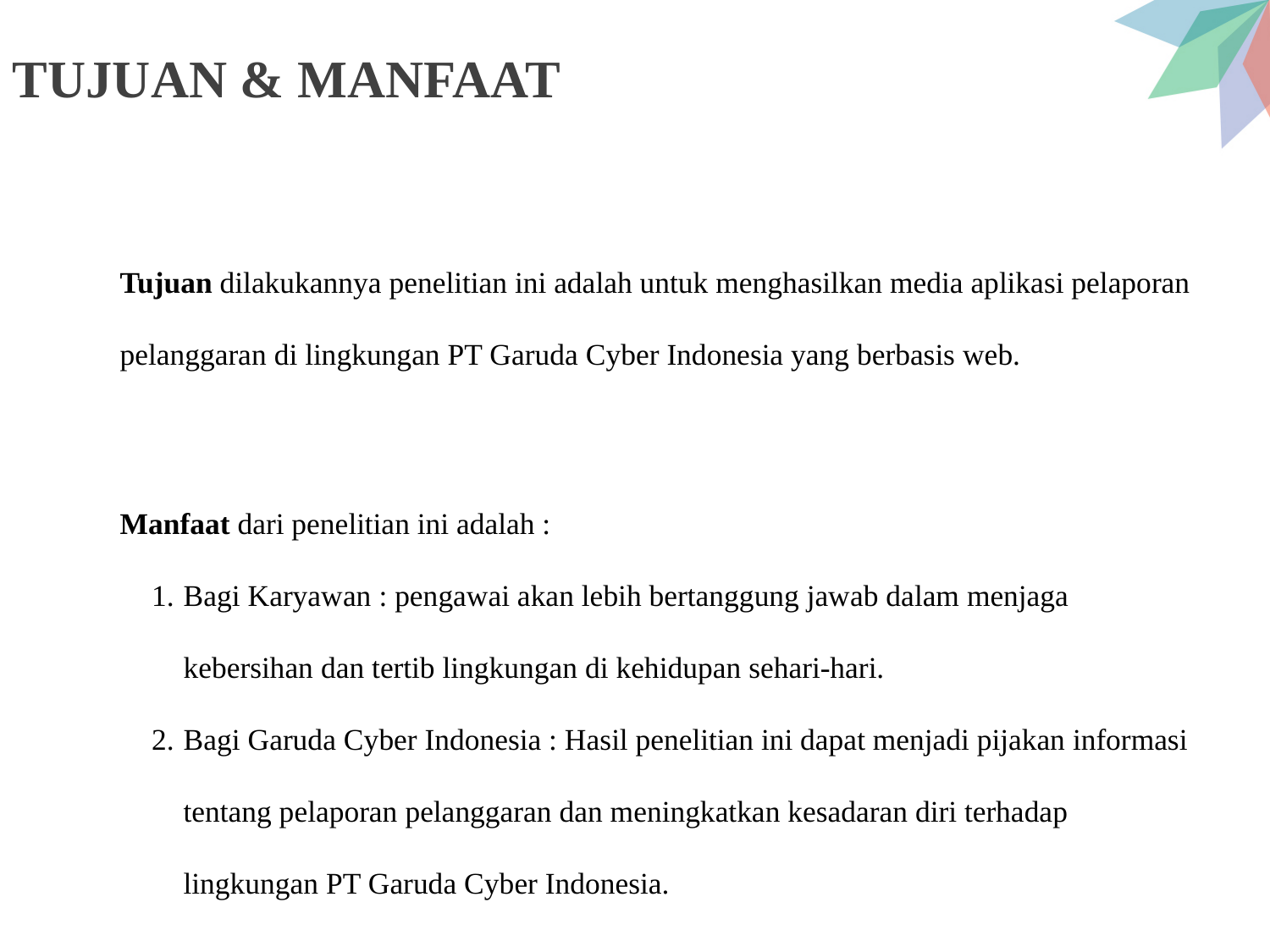

# TUJUAN & MANFAAT
Tujuan dilakukannya penelitian ini adalah untuk menghasilkan media aplikasi pelaporan pelanggaran di lingkungan PT Garuda Cyber Indonesia yang berbasis web.

Manfaat dari penelitian ini adalah :
Bagi Karyawan : pengawai akan lebih bertanggung jawab dalam menjaga kebersihan dan tertib lingkungan di kehidupan sehari-hari.
Bagi Garuda Cyber Indonesia : Hasil penelitian ini dapat menjadi pijakan informasi tentang pelaporan pelanggaran dan meningkatkan kesadaran diri terhadap lingkungan PT Garuda Cyber Indonesia.